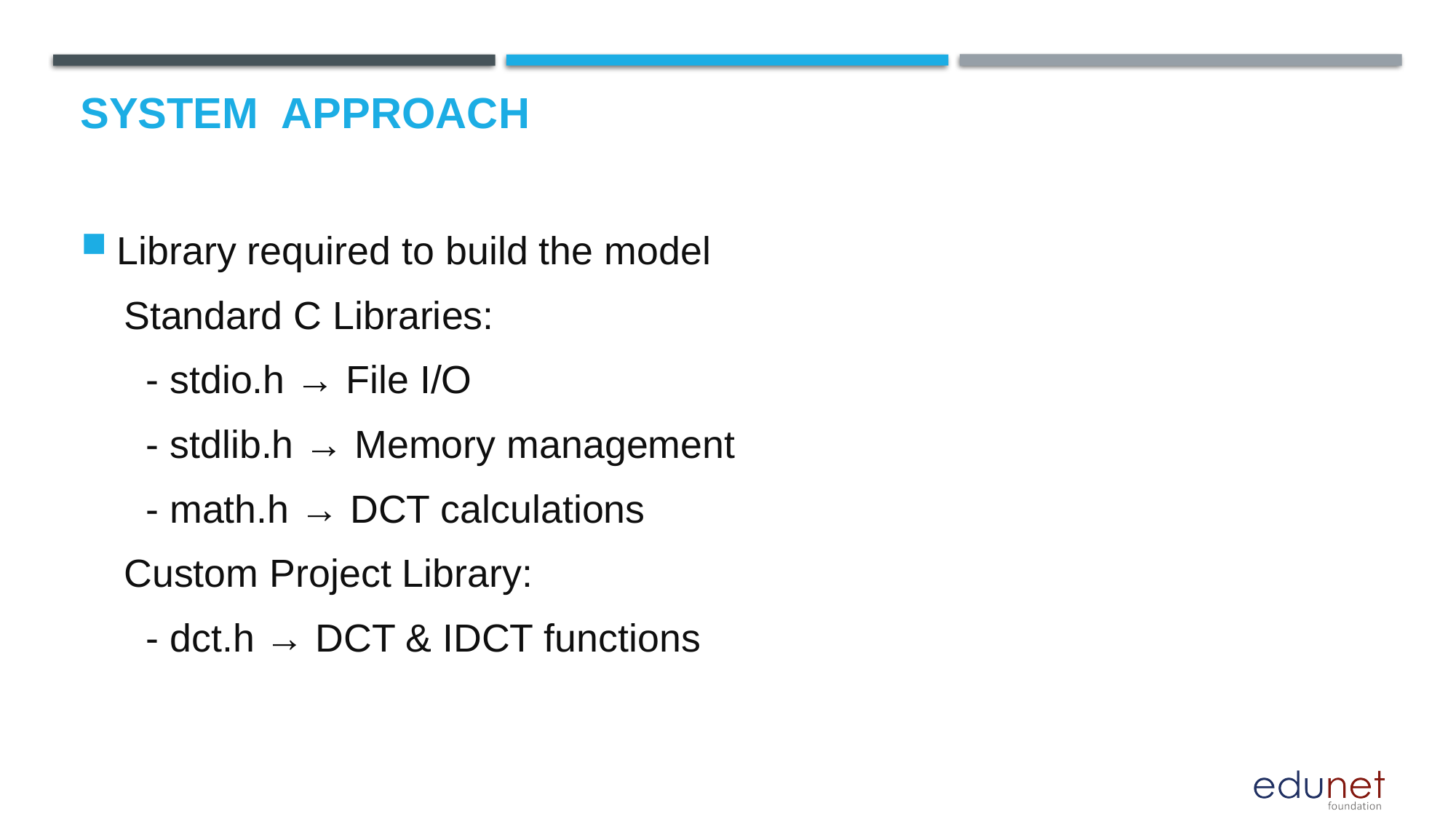

# System  Approach

Library required to build the model
    Standard C Libraries:
      - stdio.h → File I/O
      - stdlib.h → Memory management
      - math.h → DCT calculations
    Custom Project Library:
      - dct.h → DCT & IDCT functions